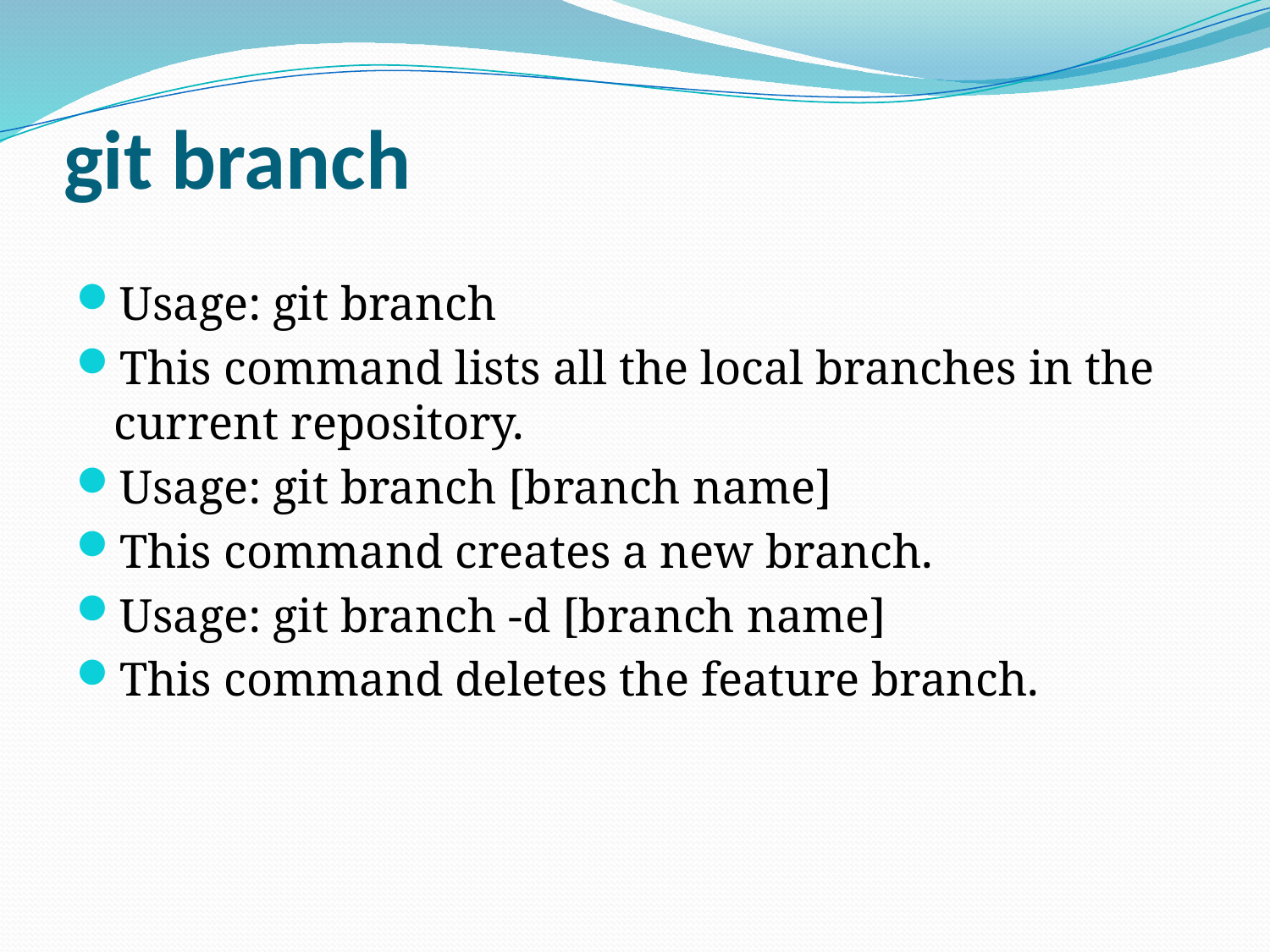

# git branch
Usage: git branch
This command lists all the local branches in the current repository.
Usage: git branch [branch name]
This command creates a new branch.
Usage: git branch -d [branch name]
This command deletes the feature branch.